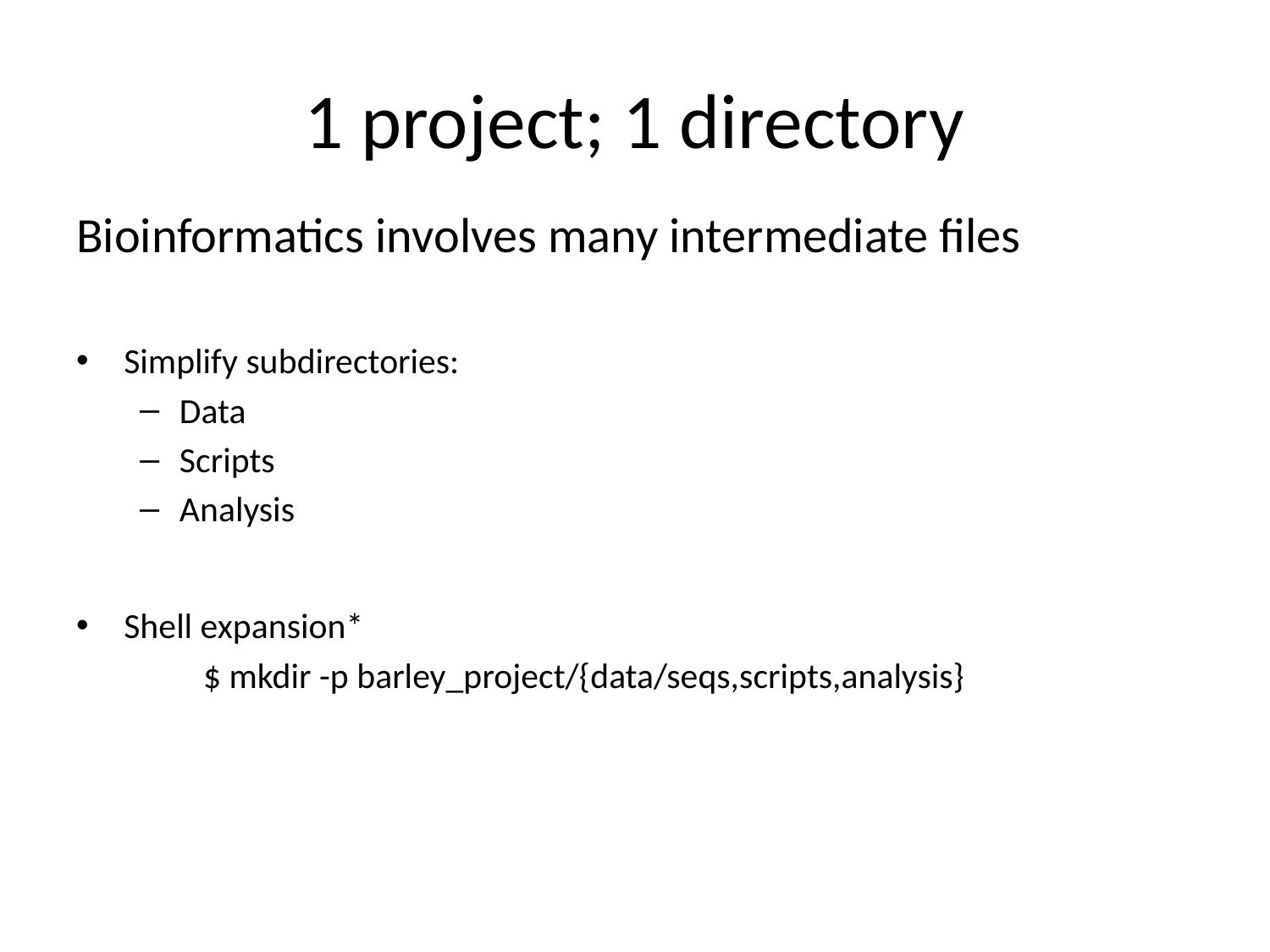

# 1 project; 1 directory
Bioinformatics involves many intermediate files

Simplify subdirectories:
Data
Scripts
Analysis

Shell expansion*
	$ mkdir -p barley_project/{data/seqs,scripts,analysis}